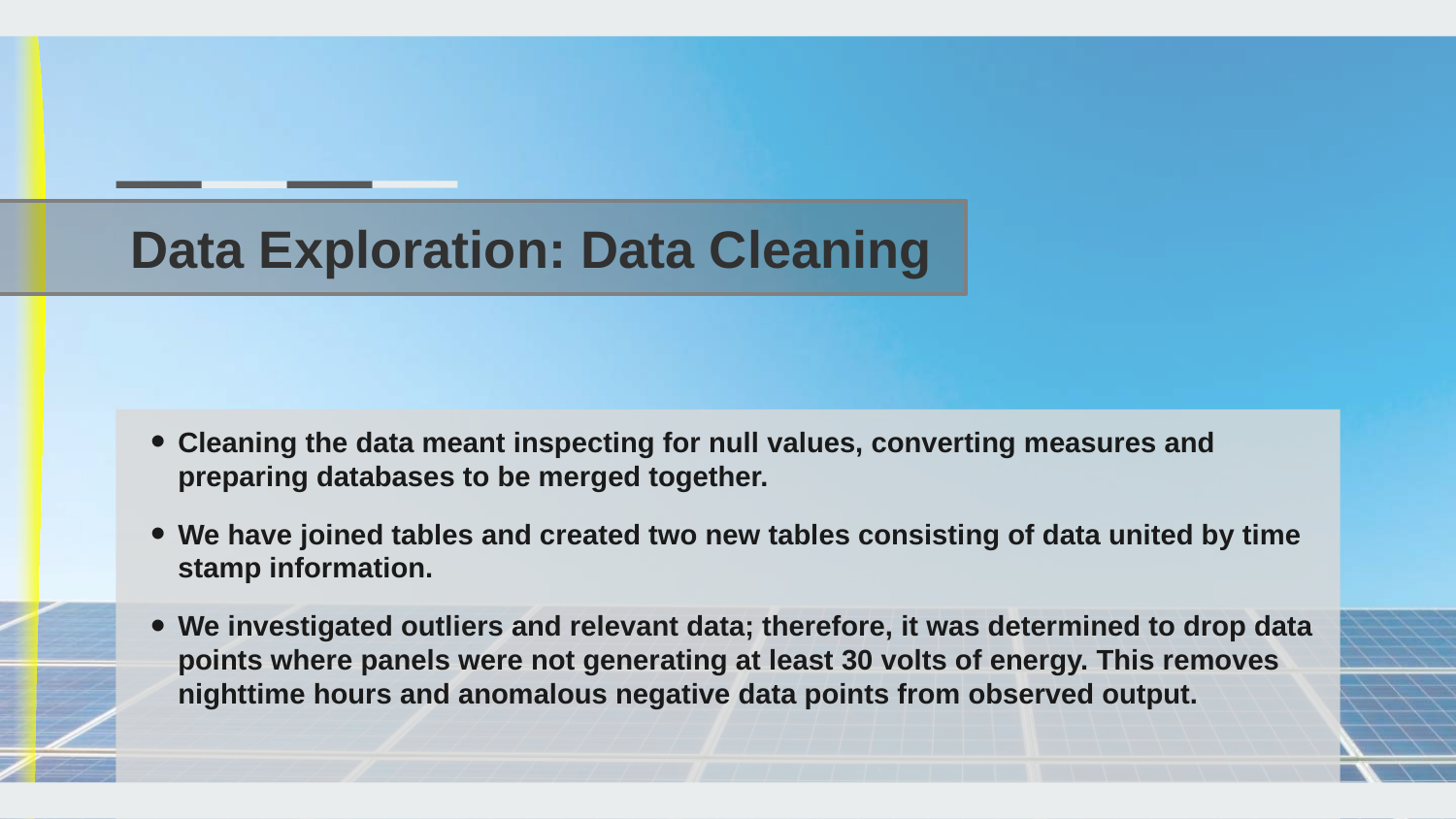

# Data Exploration: Data Cleaning
Cleaning the data meant inspecting for null values, converting measures and preparing databases to be merged together.
We have joined tables and created two new tables consisting of data united by time stamp information.
We investigated outliers and relevant data; therefore, it was determined to drop data points where panels were not generating at least 30 volts of energy. This removes nighttime hours and anomalous negative data points from observed output.